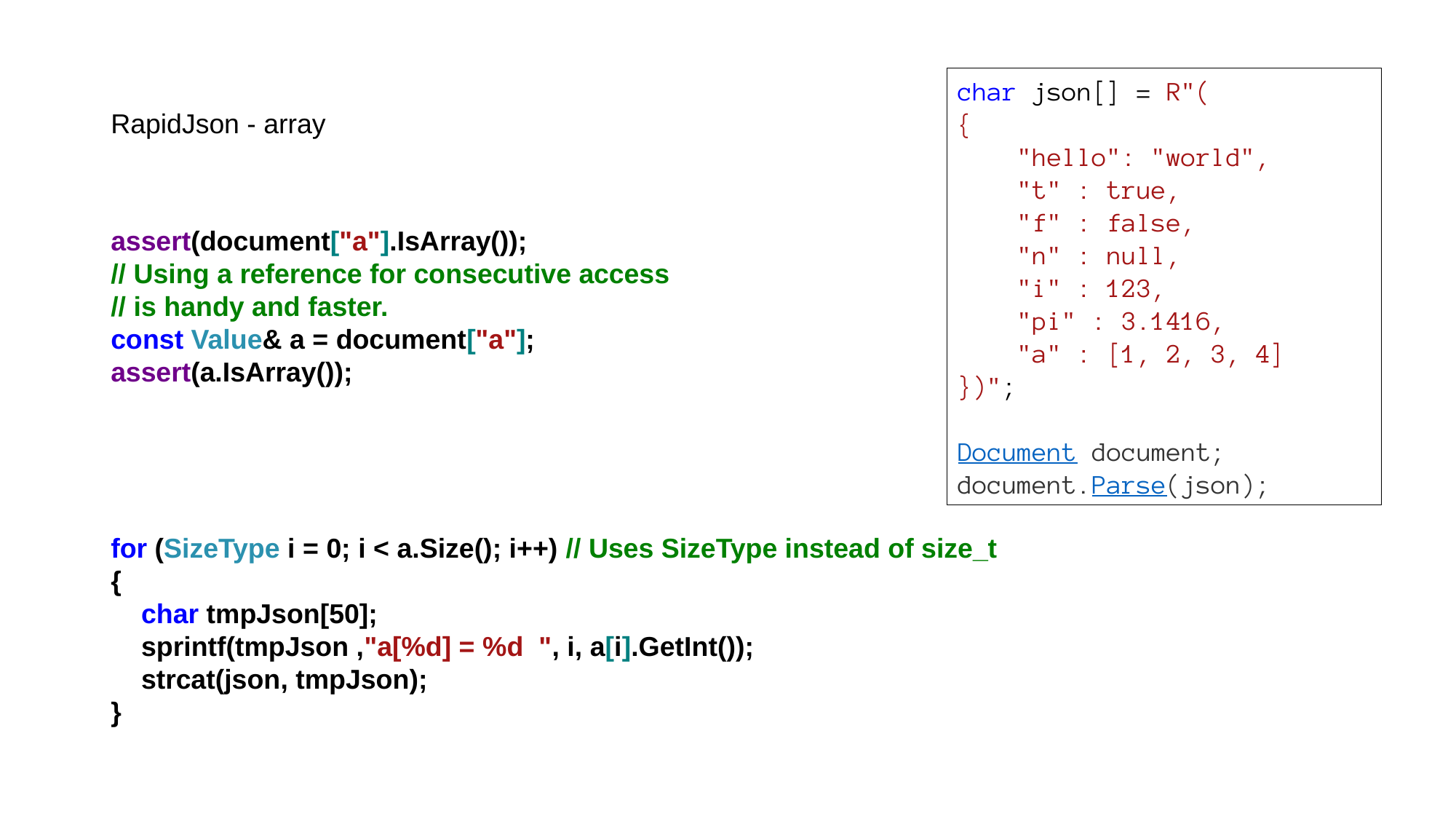

# RapidJson - array
char json[] = R"(
{
    "hello": "world",
    "t" : true,
    "f" : false,
    "n" : null,
    "i" : 123,
    "pi" : 3.1416,
    "a" : [1, 2, 3, 4]
})";

Document document;
document.Parse(json);
assert(document["a"].IsArray());
// Using a reference for consecutive access
// is handy and faster.
const Value& a = document["a"];
assert(a.IsArray());
for (SizeType i = 0; i < a.Size(); i++) // Uses SizeType instead of size_t
{
    char tmpJson[50];
    sprintf(tmpJson ,"a[%d] = %d  ", i, a[i].GetInt());
    strcat(json, tmpJson);
}